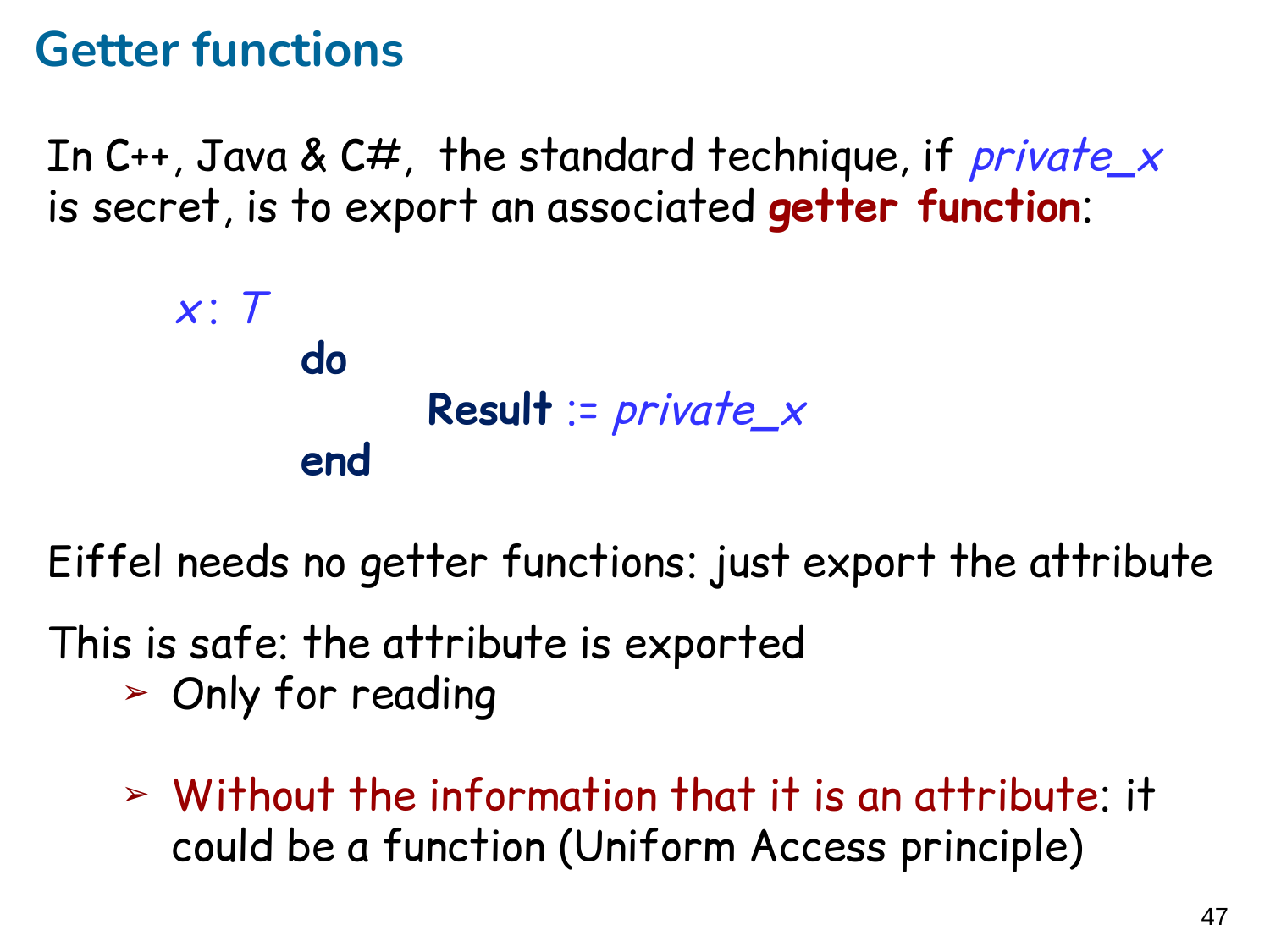

# Getter functions
In C++, Java & C#,  the standard technique, if private_x
is secret, is to export an associated getter function:

	x : T
		do
			Result := private_x
		end

Eiffel needs no getter functions: just export the attribute
This is safe: the attribute is exported
Only for reading

Without the information that it is an attribute: it could be a function (Uniform Access principle)

47